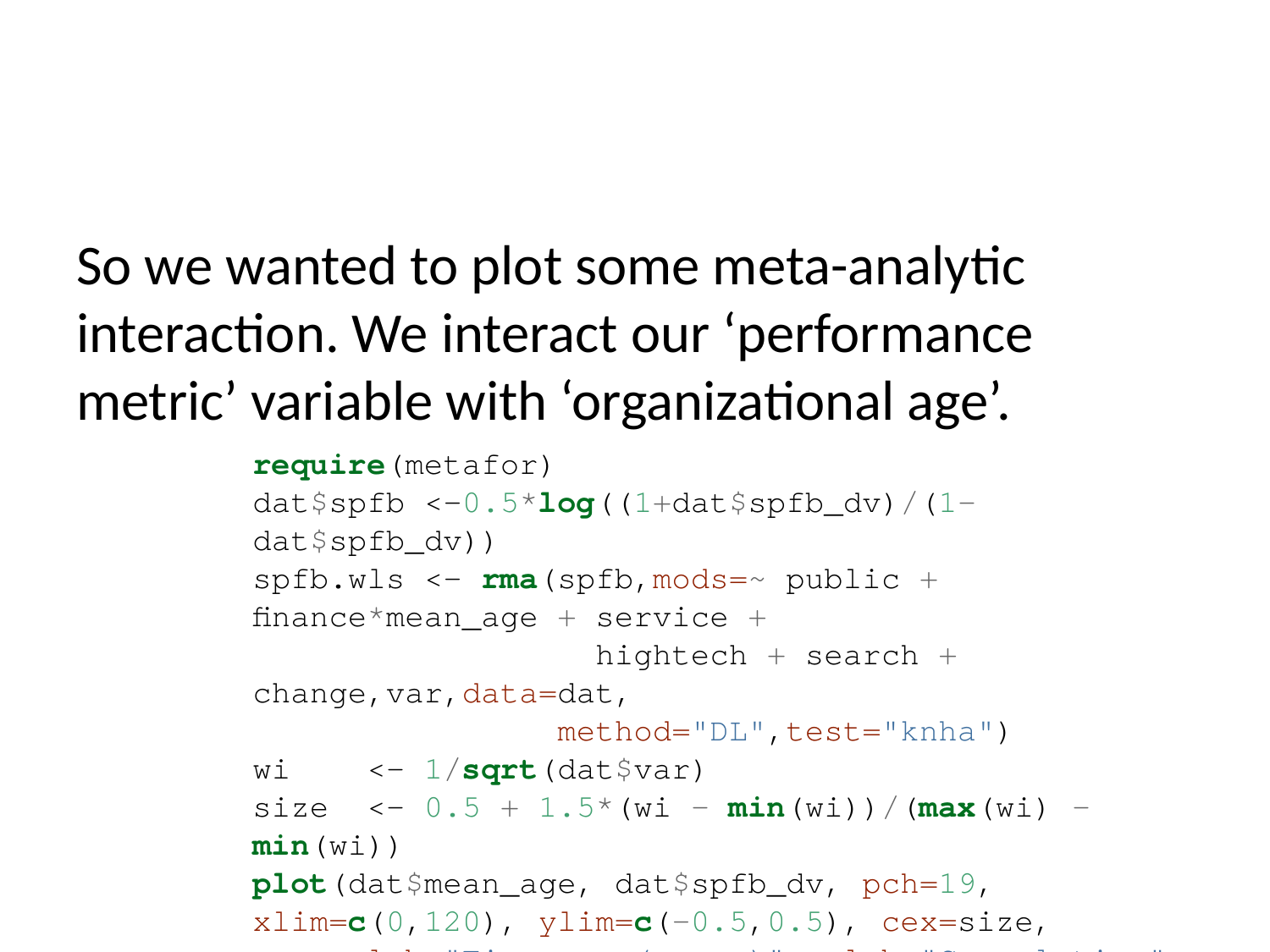

So we wanted to plot some meta-analytic interaction. We interact our ‘performance metric’ variable with ‘organizational age’.
require(metafor)
dat$spfb <-0.5*log((1+dat$spfb_dv)/(1-dat$spfb_dv))
spfb.wls <- rma(spfb,mods=~ public + finance*mean_age + service +
                  hightech + search + change,var,data=dat,
                method="DL",test="knha")
wi    <- 1/sqrt(dat$var)
size  <- 0.5 + 1.5*(wi - min(wi))/(max(wi) - min(wi))
plot(dat$mean_age, dat$spfb_dv, pch=19, xlim=c(0,120), ylim=c(-0.5,0.5), cex=size,
     xlab="Firm age (years)", ylab="Correlation", las = 1, bty="l")
preds.nonfinance <- predict(spfb.wls, newmods=cbind(1,0,0:120,0,0,0,0,0))
lines(0:120, preds.nonfinance$pred,col="red",lwd=2)
lines(0:120, preds.nonfinance$ci.lb,lty="dotted",col="red",lwd=2)
lines(0:120, preds.nonfinance$ci.ub,lty="dotted",col="red",lwd=2)
preds.finance <- predict(spfb.wls, newmods=cbind(1,1,0:120,0,0,0,0,0:120))
lines(0:120, preds.finance$pred,col="blue",lwd=2)
lines(0:120, preds.finance$ci.lb,lty="dotted",col="blue",lwd=2)
lines(0:120, preds.finance$ci.ub,lty="dotted",col="blue",lwd=2)
legend("topright", legend=c("Non-financial","Financial"),lty=c("dotted","solid"),col=c("red","blue"),lwd=2)
title("P < SA for public")